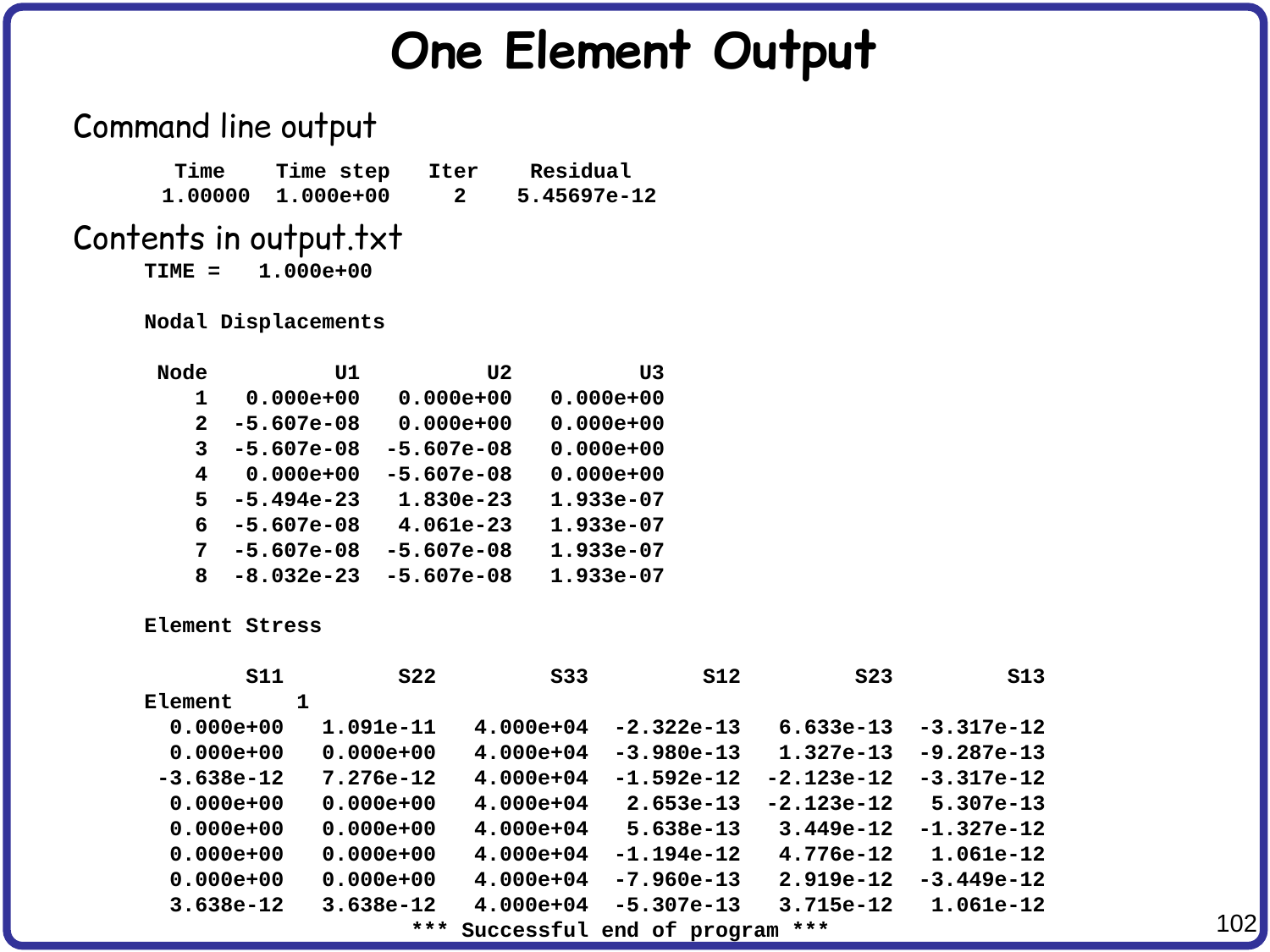

# One Element Output
Command line output
    Time    Time step   Iter 	  Residual
   1.00000  1.000e+00     2    5.45697e-12
Contents in output.txt
TIME =   1.000e+00

Nodal Displacements

 Node          U1          U2          U3
    1   0.000e+00   0.000e+00   0.000e+00
    2  -5.607e-08   0.000e+00   0.000e+00
    3  -5.607e-08  -5.607e-08   0.000e+00
    4   0.000e+00  -5.607e-08   0.000e+00
    5  -5.494e-23   1.830e-23   1.933e-07
    6  -5.607e-08   4.061e-23   1.933e-07
    7  -5.607e-08  -5.607e-08   1.933e-07
    8  -8.032e-23  -5.607e-08   1.933e-07

Element Stress

        S11         S22         S33         S12         S23         S13
Element     1
  0.000e+00   1.091e-11   4.000e+04  -2.322e-13   6.633e-13  -3.317e-12
  0.000e+00   0.000e+00   4.000e+04  -3.980e-13   1.327e-13  -9.287e-13
 -3.638e-12   7.276e-12   4.000e+04  -1.592e-12  -2.123e-12  -3.317e-12
  0.000e+00   0.000e+00   4.000e+04   2.653e-13  -2.123e-12   5.307e-13
  0.000e+00   0.000e+00   4.000e+04   5.638e-13   3.449e-12  -1.327e-12
  0.000e+00   0.000e+00   4.000e+04  -1.194e-12   4.776e-12   1.061e-12
  0.000e+00   0.000e+00   4.000e+04  -7.960e-13   2.919e-12  -3.449e-12
  3.638e-12   3.638e-12   4.000e+04  -5.307e-13   3.715e-12   1.061e-12
		 *** Successful end of program ***